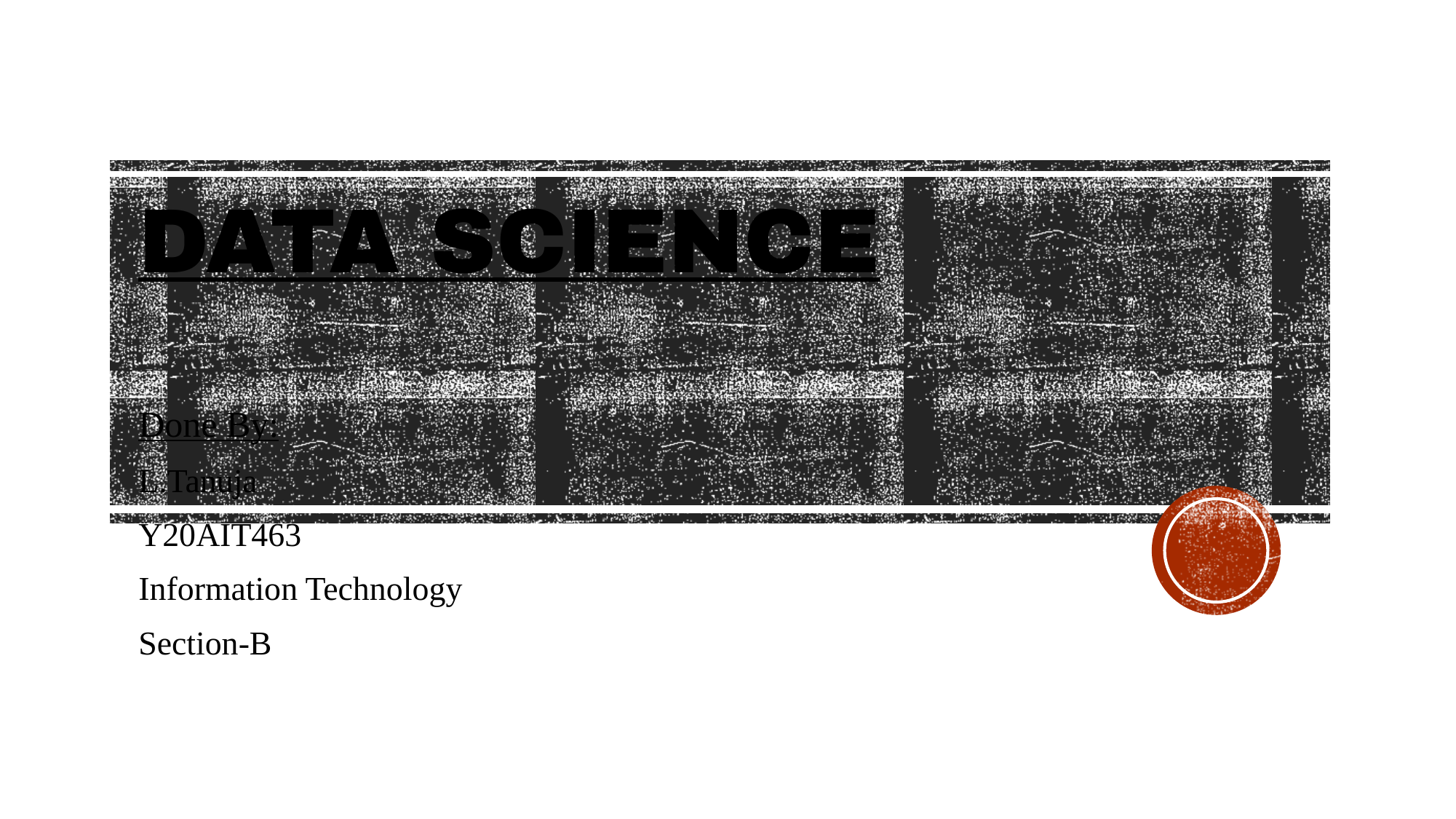

# DATA SCIENCE
Done By:
L.Tanuja
Y20AIT463
Information Technology
Section-B